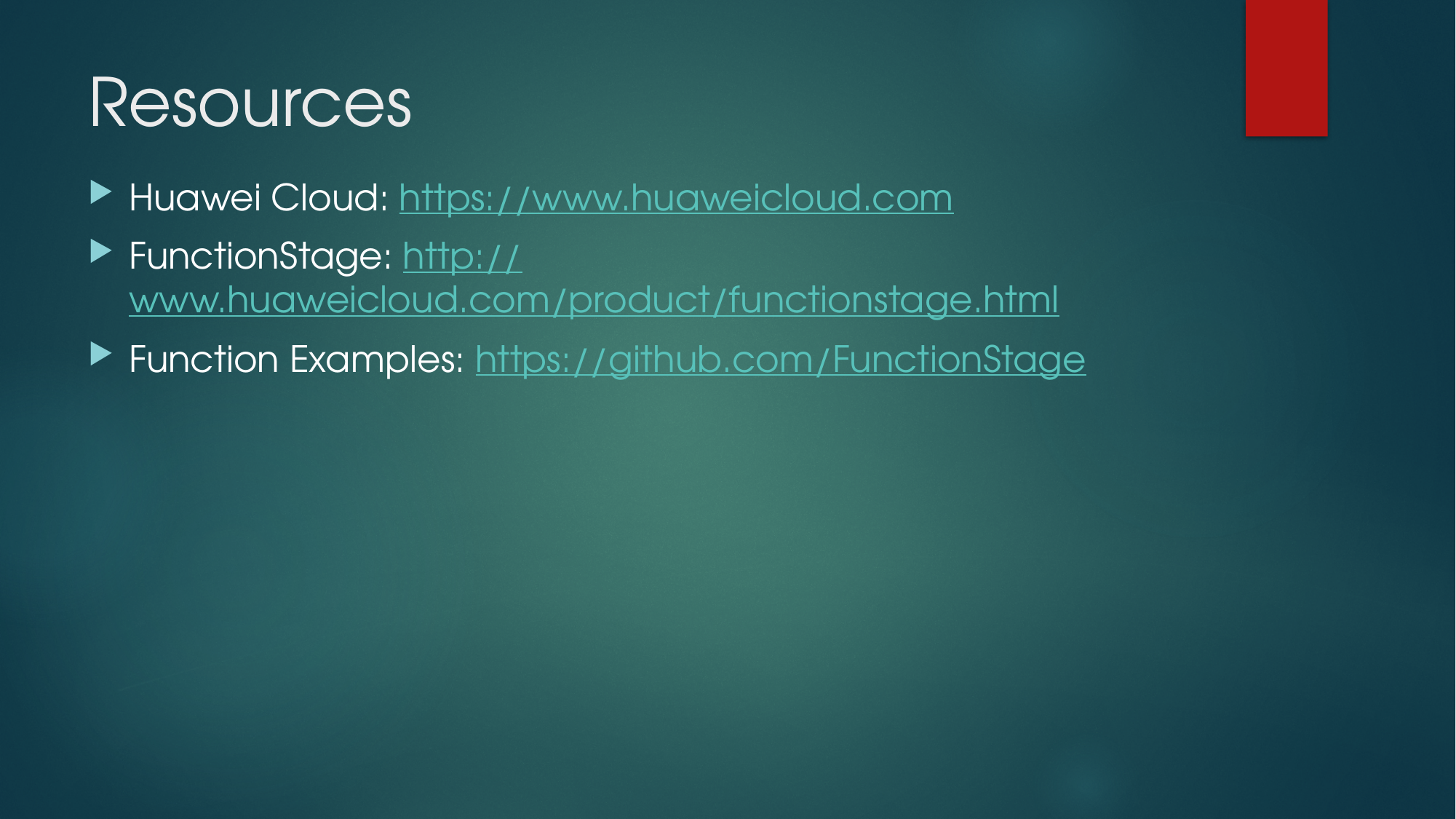

# Resources
Huawei Cloud: https://www.huaweicloud.com
FunctionStage: http://www.huaweicloud.com/product/functionstage.html
Function Examples: https://github.com/FunctionStage